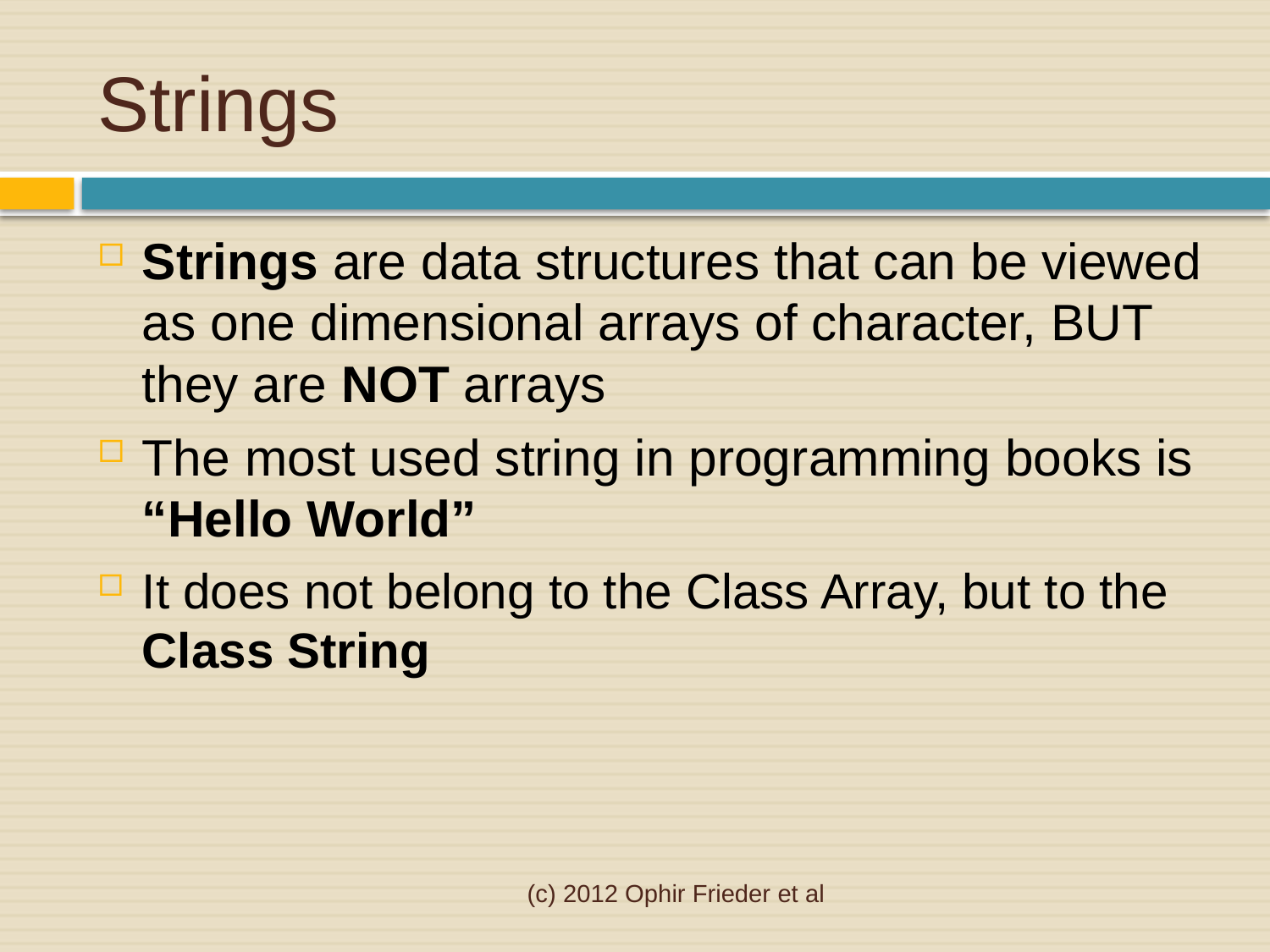

# Strings
Strings are data structures that can be viewed as one dimensional arrays of character, BUT they are NOT arrays
The most used string in programming books is “Hello World”
It does not belong to the Class Array, but to the Class String
(c) 2012 Ophir Frieder et al